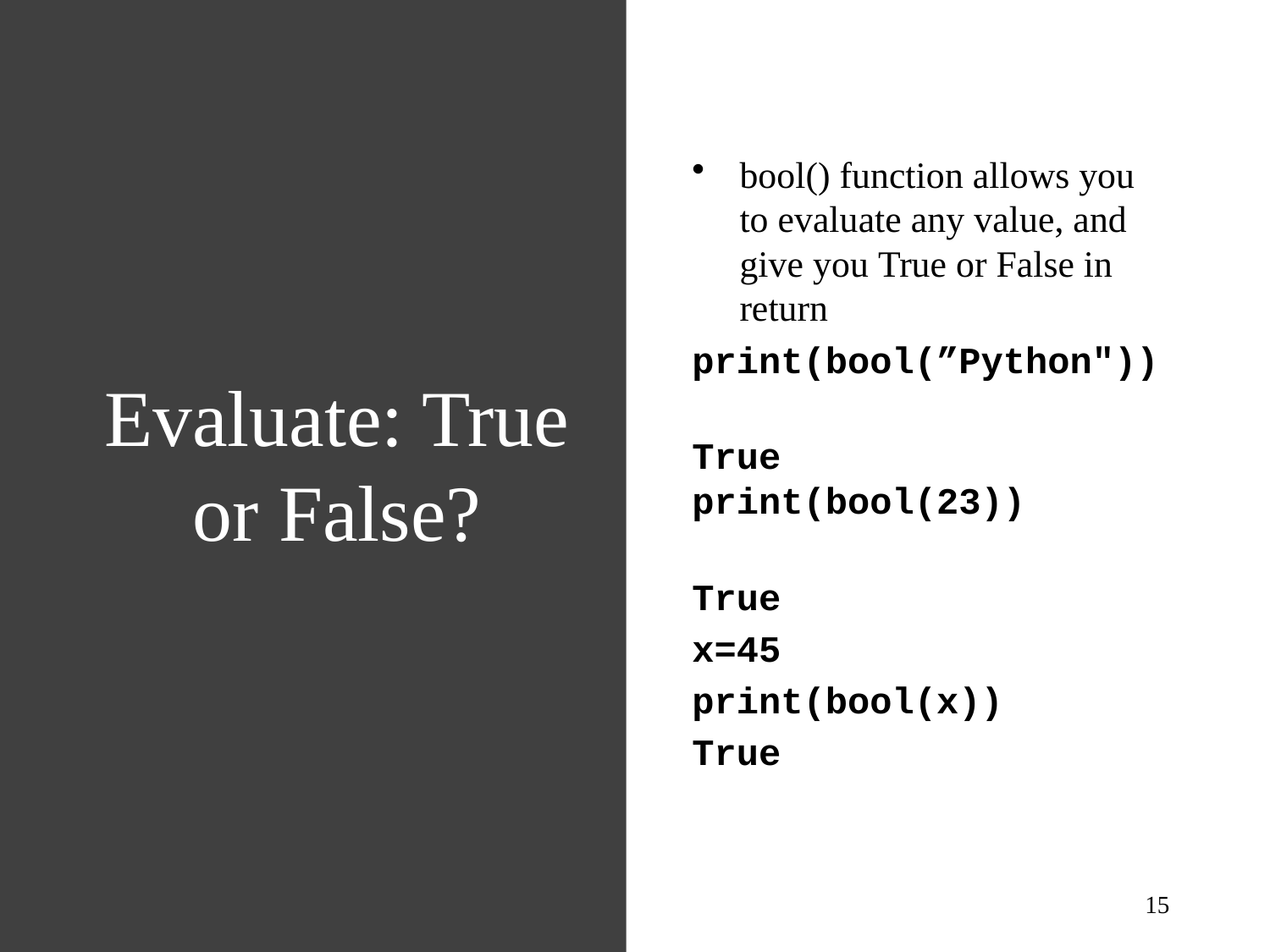

# Evaluate: True or False?
bool() function allows you to evaluate any value, and give you True or False in return
print(bool(”Python"))
True
print(bool(23))
True
x=45
print(bool(x))
True
15